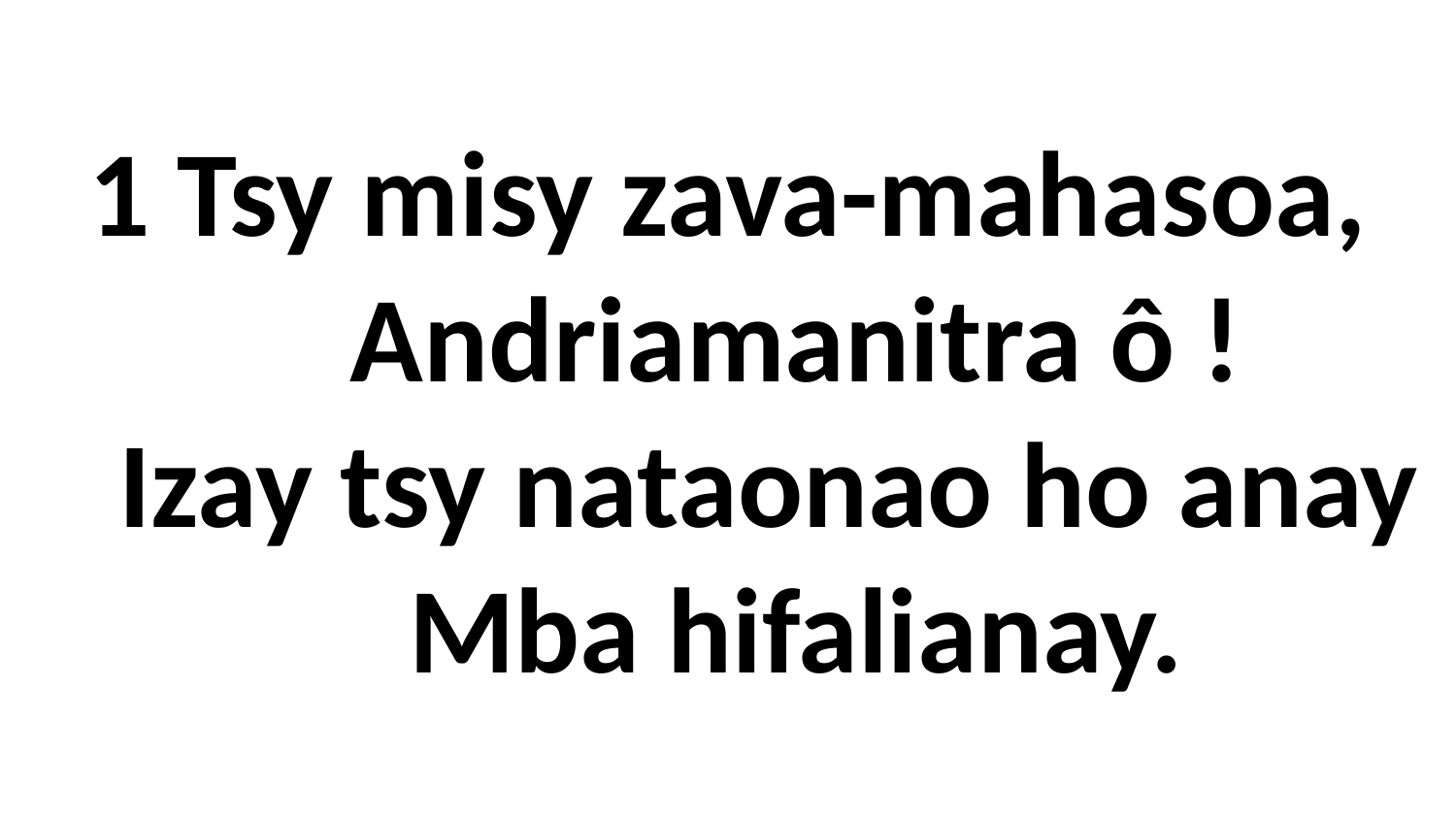

# 1 Tsy misy zava-mahasoa, Andriamanitra ô ! Izay tsy nataonao ho anay Mba hifalianay.